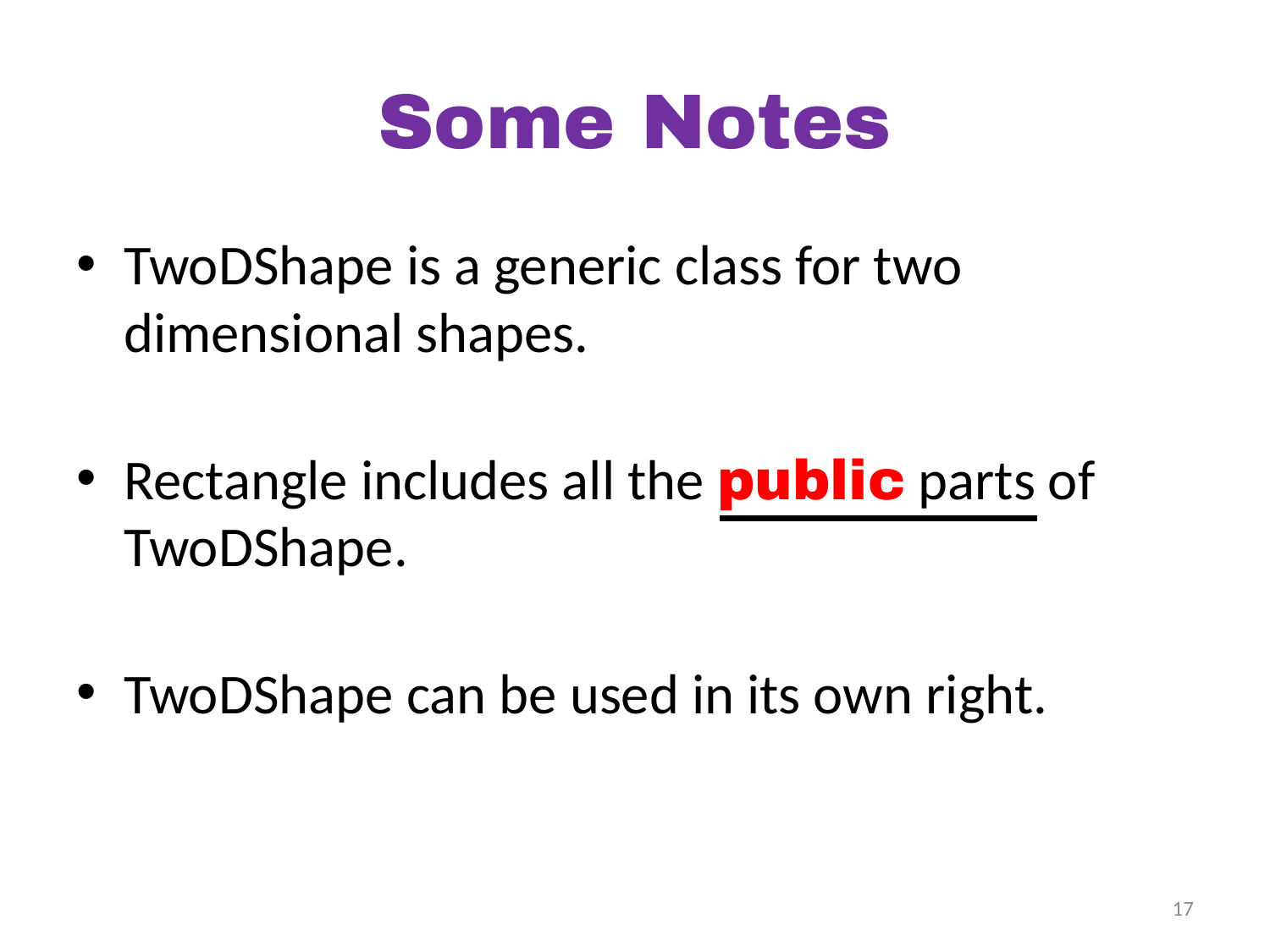

# Some Notes
TwoDShape is a generic class for two dimensional shapes.
Rectangle includes all the public parts of TwoDShape.
TwoDShape can be used in its own right.
17